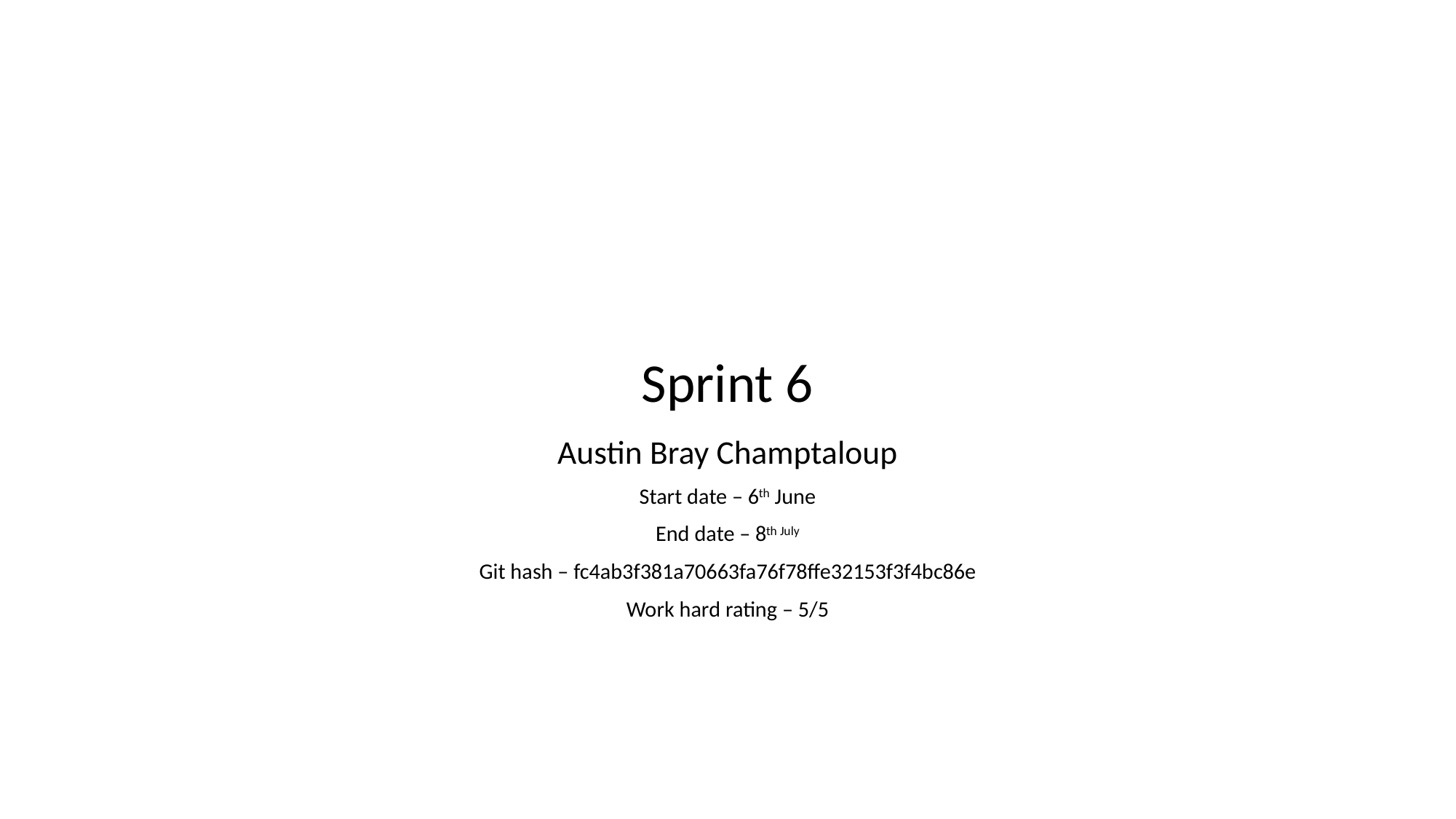

# Sprint 6
Austin Bray Champtaloup
Start date – 6th June
End date – 8th July
Git hash – fc4ab3f381a70663fa76f78ffe32153f3f4bc86e
Work hard rating – 5/5